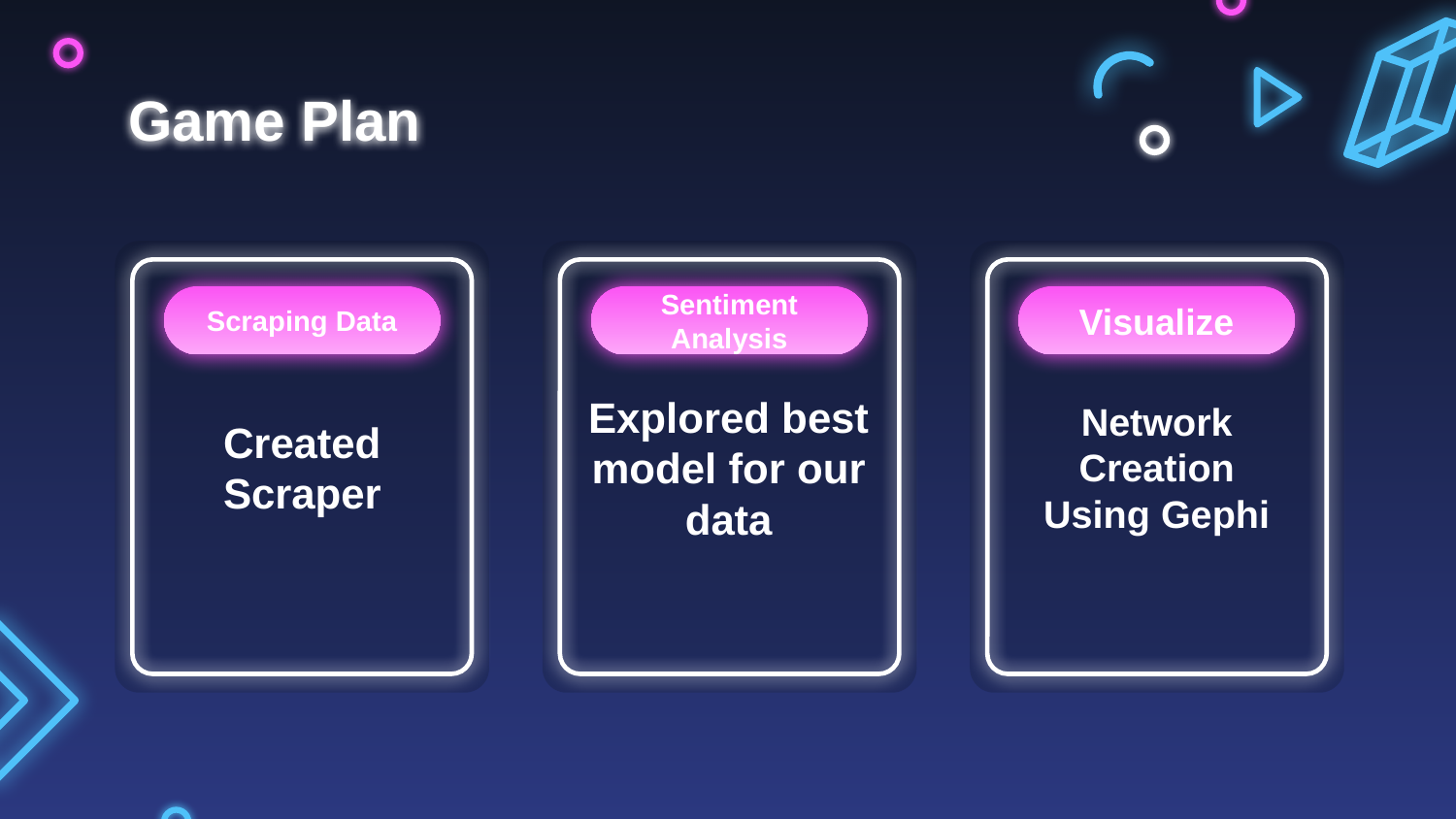

# Game Plan

Scraping Data
Sentiment Analysis
Visualize
Created Scraper
Network Creation Using Gephi
Explored best model for our data